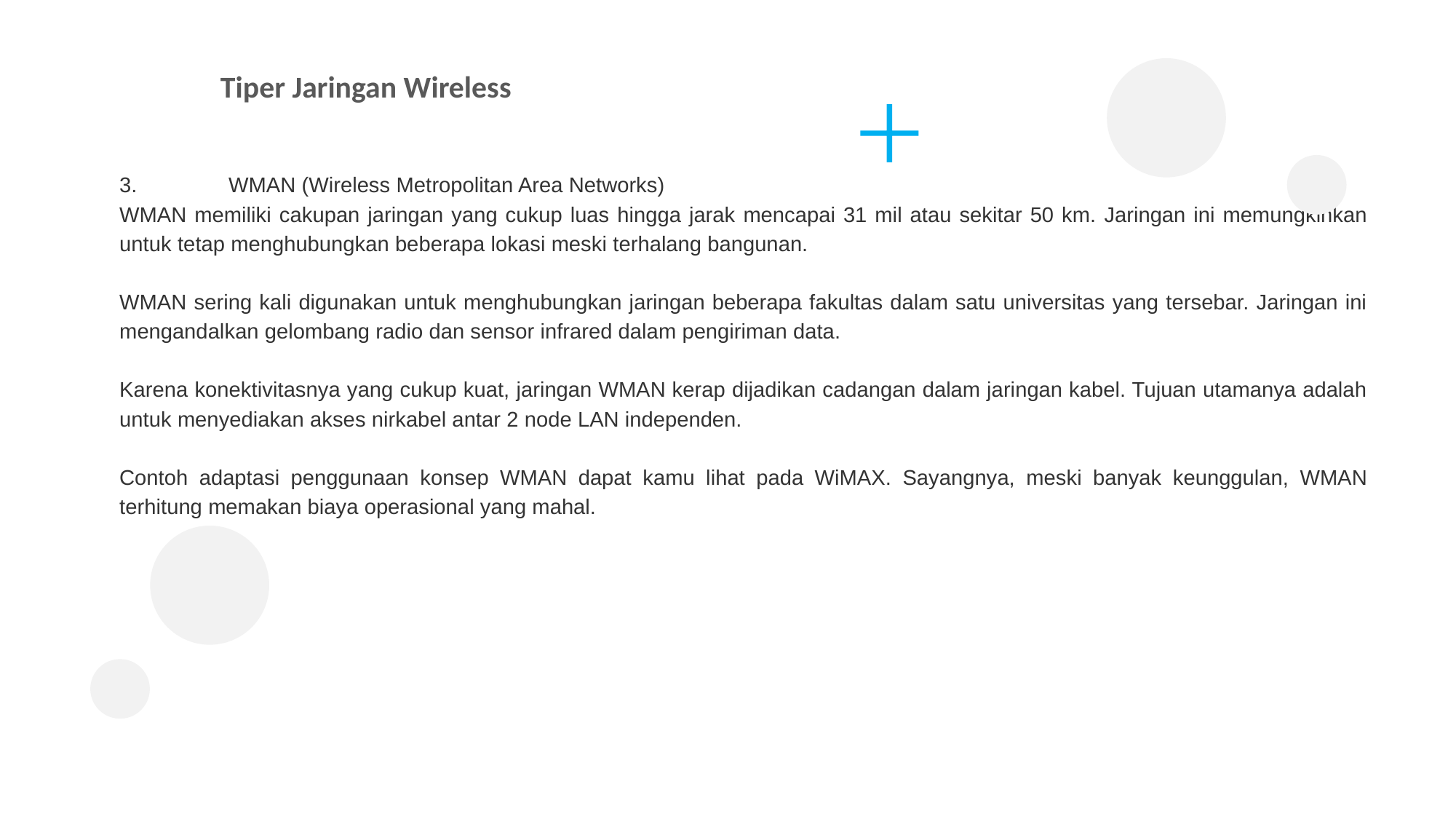

Tiper Jaringan Wireless

3.	WMAN (Wireless Metropolitan Area Networks)
WMAN memiliki cakupan jaringan yang cukup luas hingga jarak mencapai 31 mil atau sekitar 50 km. Jaringan ini memungkinkan untuk tetap menghubungkan beberapa lokasi meski terhalang bangunan.

WMAN sering kali digunakan untuk menghubungkan jaringan beberapa fakultas dalam satu universitas yang tersebar. Jaringan ini mengandalkan gelombang radio dan sensor infrared dalam pengiriman data.

Karena konektivitasnya yang cukup kuat, jaringan WMAN kerap dijadikan cadangan dalam jaringan kabel. Tujuan utamanya adalah untuk menyediakan akses nirkabel antar 2 node LAN independen.

Contoh adaptasi penggunaan konsep WMAN dapat kamu lihat pada WiMAX. Sayangnya, meski banyak keunggulan, WMAN terhitung memakan biaya operasional yang mahal.